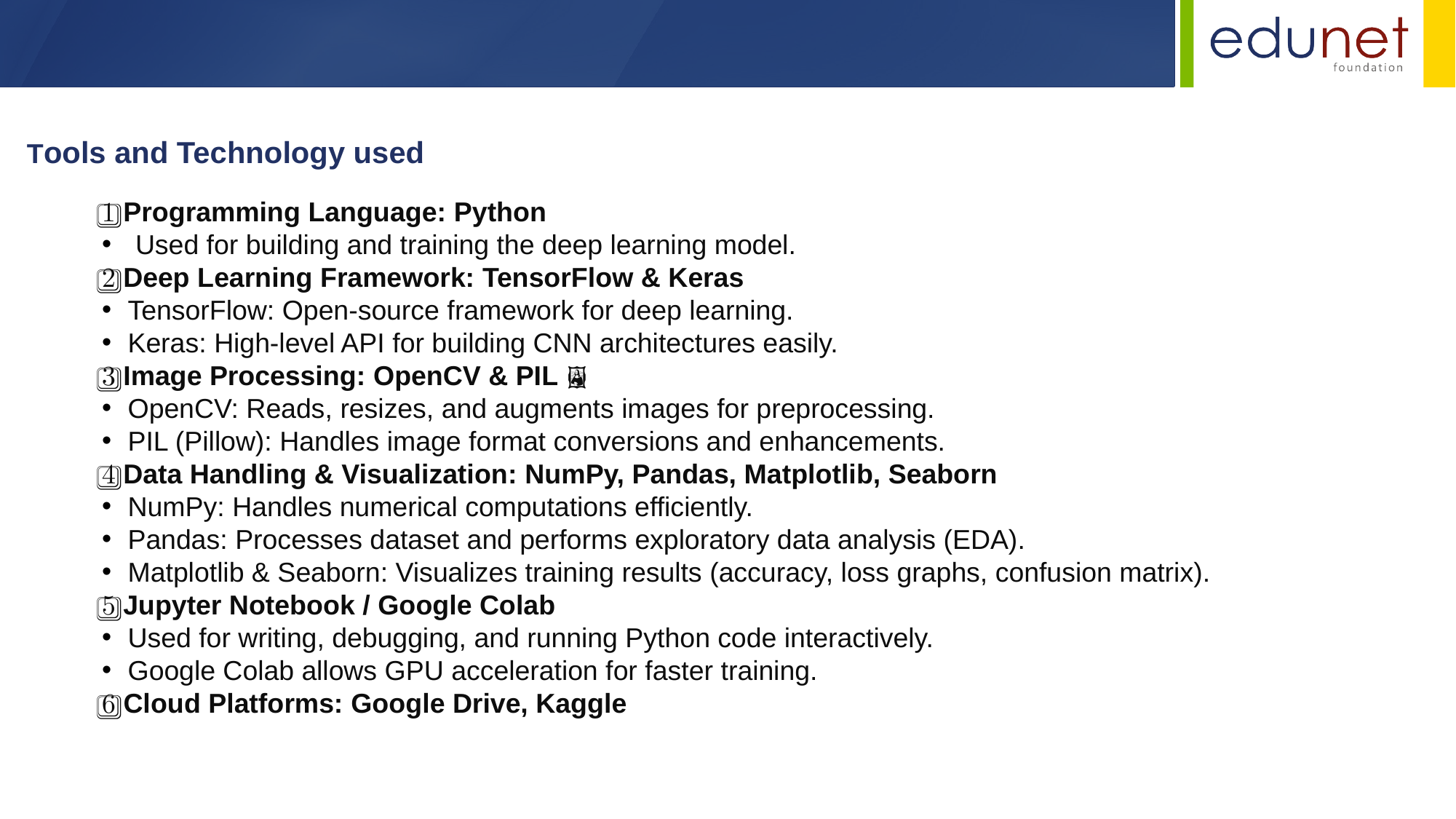

Tools and Technology used
1️⃣ Programming Language: Python
 Used for building and training the deep learning model.
2️⃣ Deep Learning Framework: TensorFlow & Keras
TensorFlow: Open-source framework for deep learning.
Keras: High-level API for building CNN architectures easily.
3️⃣ Image Processing: OpenCV & PIL 🖼
OpenCV: Reads, resizes, and augments images for preprocessing.
PIL (Pillow): Handles image format conversions and enhancements.
4️⃣ Data Handling & Visualization: NumPy, Pandas, Matplotlib, Seaborn
NumPy: Handles numerical computations efficiently.
Pandas: Processes dataset and performs exploratory data analysis (EDA).
Matplotlib & Seaborn: Visualizes training results (accuracy, loss graphs, confusion matrix).
5️⃣ Jupyter Notebook / Google Colab
Used for writing, debugging, and running Python code interactively.
Google Colab allows GPU acceleration for faster training.
6️⃣ Cloud Platforms: Google Drive, Kaggle